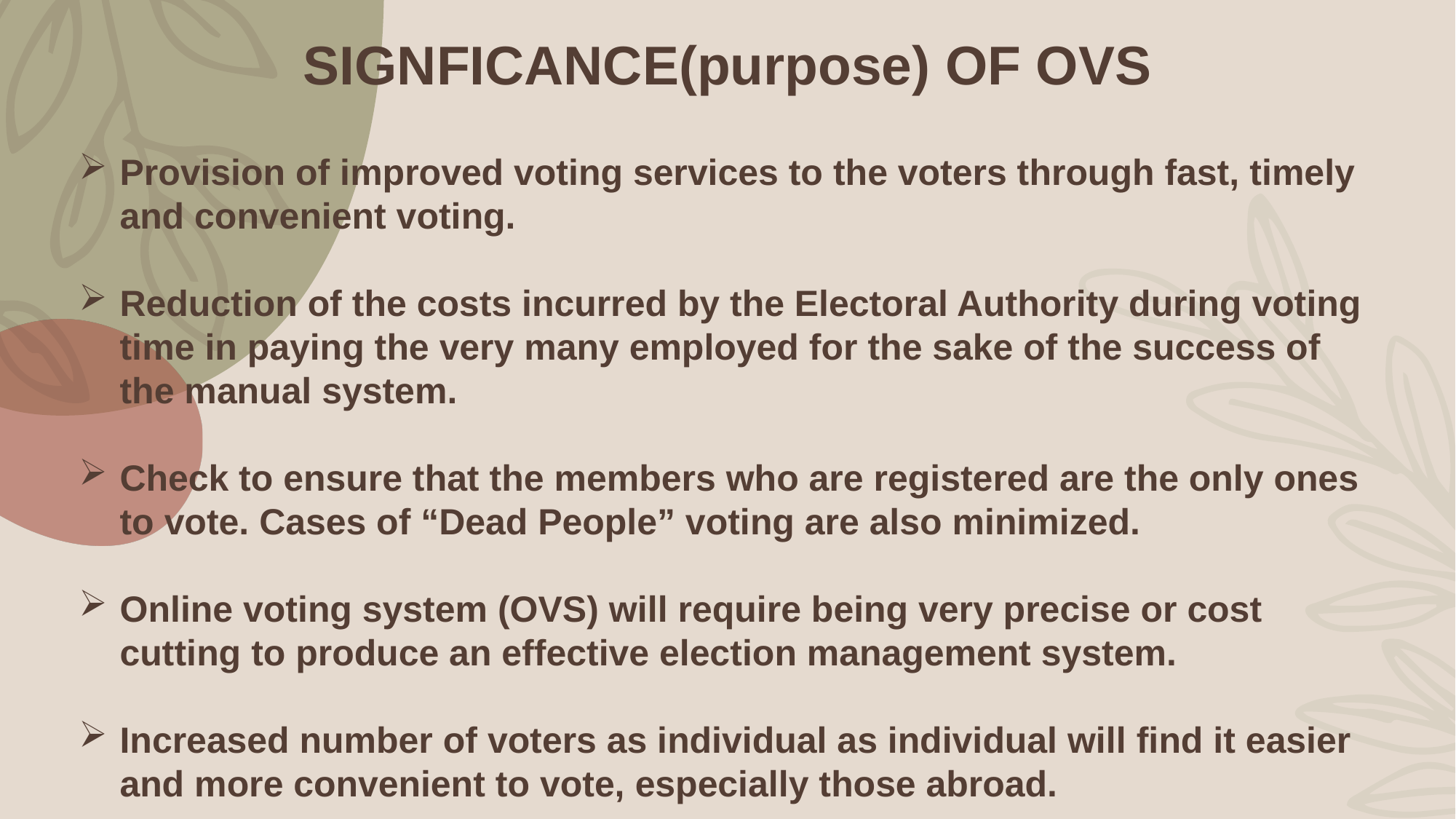

SIGNFICANCE(purpose) OF OVS
Provision of improved voting services to the voters through fast, timely and convenient voting.

Reduction of the costs incurred by the Electoral Authority during voting time in paying the very many employed for the sake of the success of the manual system.

Check to ensure that the members who are registered are the only ones to vote. Cases of “Dead People” voting are also minimized.

Online voting system (OVS) will require being very precise or cost cutting to produce an effective election management system.

Increased number of voters as individual as individual will find it easier and more convenient to vote, especially those abroad.